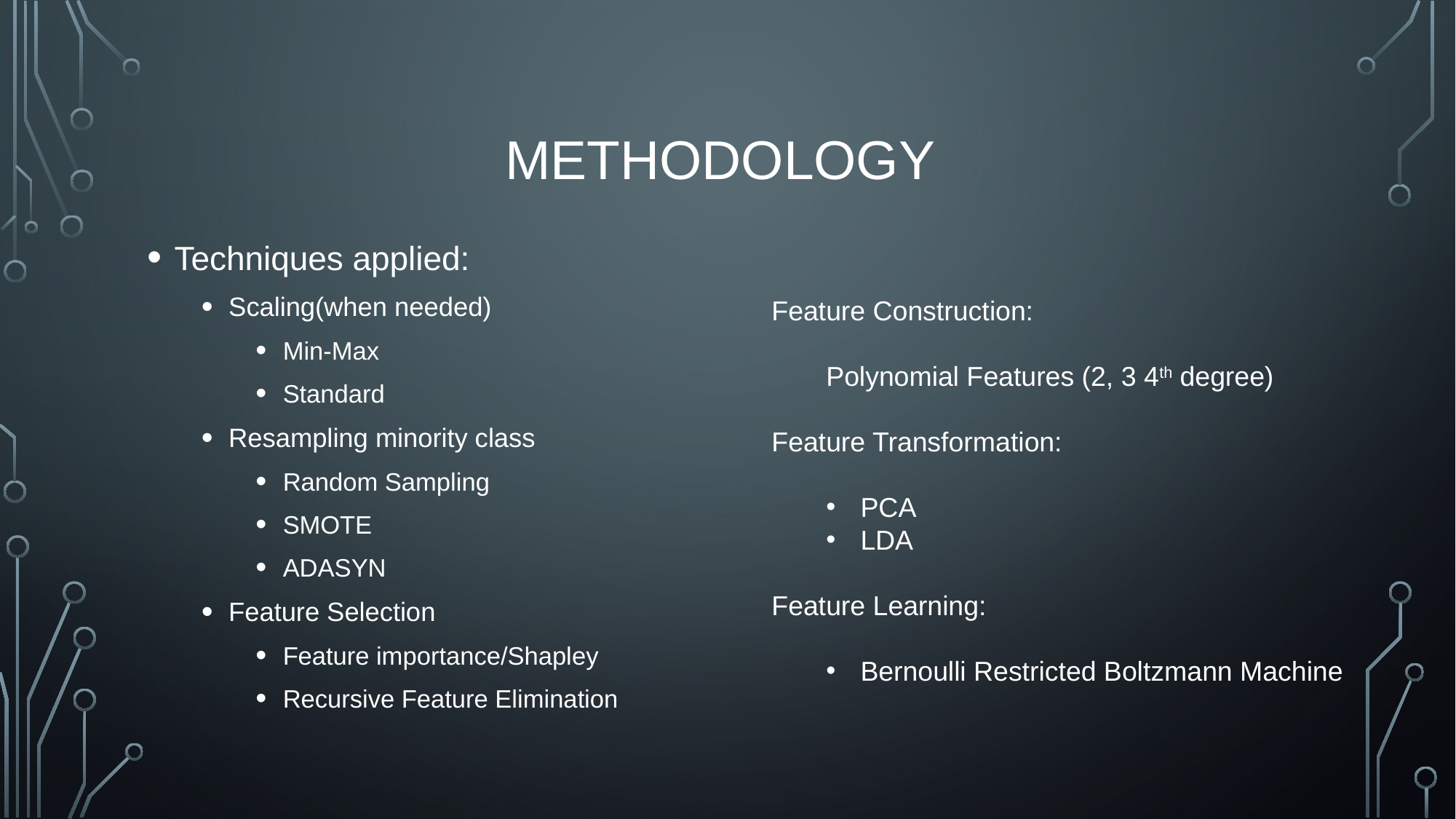

# Methodology
Techniques applied:
Scaling(when needed)
Min-Max
Standard
Resampling minority class
Random Sampling
SMOTE
ADASYN
Feature Selection
Feature importance/Shapley
Recursive Feature Elimination

Feature Construction:

Polynomial Features (2, 3 4th degree)

Feature Transformation:

PCA
LDA

Feature Learning:

Bernoulli Restricted Boltzmann Machine